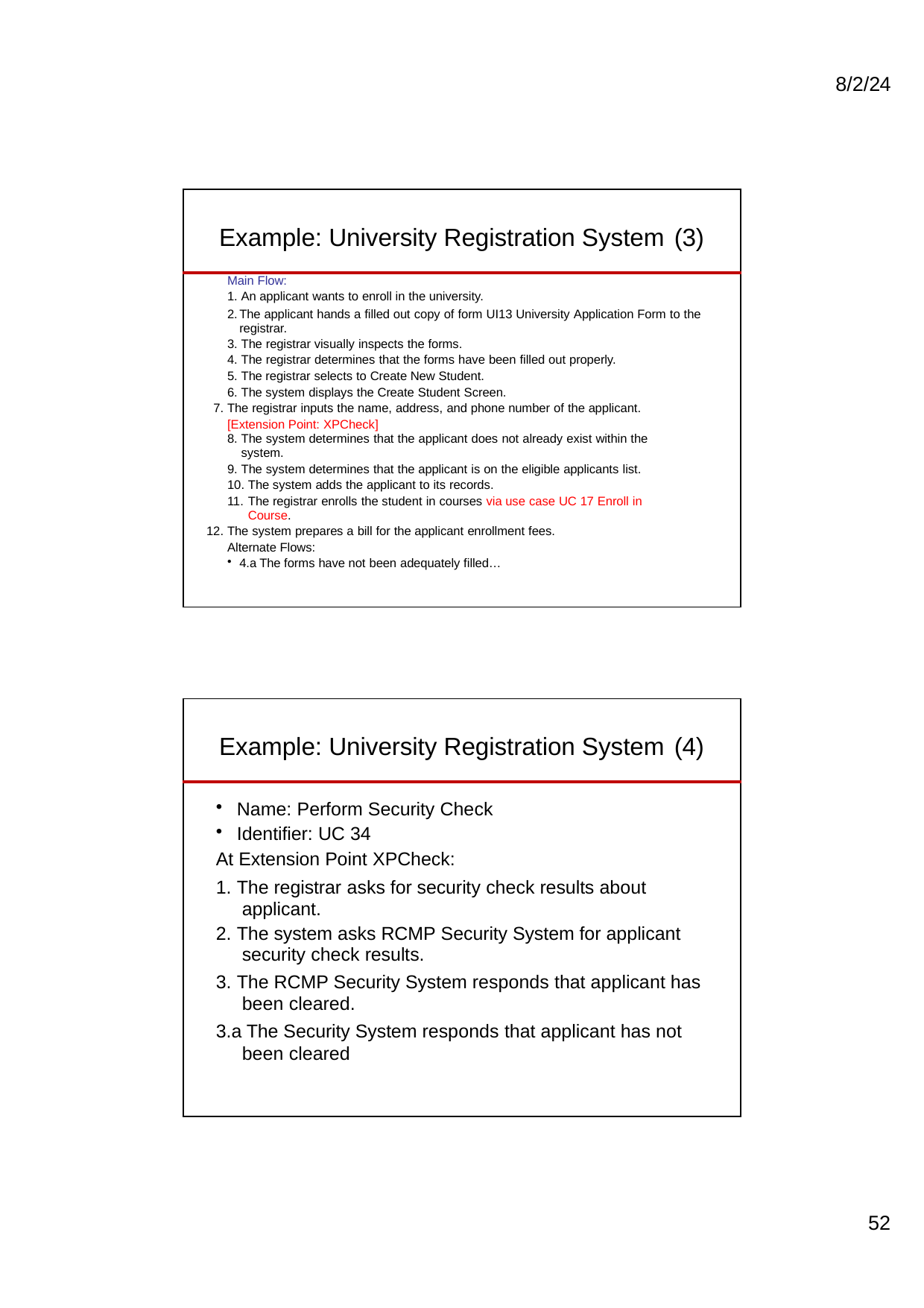

8/2/24
| Example: University Registration System | (3) |
| --- | --- |
| Main Flow: An applicant wants to enroll in the university. The applicant hands a filled out copy of form UI13 University Application Form to the registrar. The registrar visually inspects the forms. The registrar determines that the forms have been filled out properly. The registrar selects to Create New Student. The system displays the Create Student Screen. The registrar inputs the name, address, and phone number of the applicant. [Extension Point: XPCheck] The system determines that the applicant does not already exist within the system. The system determines that the applicant is on the eligible applicants list. The system adds the applicant to its records. The registrar enrolls the student in courses via use case UC 17 Enroll in Course. The system prepares a bill for the applicant enrollment fees. Alternate Flows: 4.a The forms have not been adequately filled… |  |
| Example: University Registration System | (4) |
| --- | --- |
| Name: Perform Security Check Identifier: UC 34 At Extension Point XPCheck: The registrar asks for security check results about applicant. The system asks RCMP Security System for applicant security check results. The RCMP Security System responds that applicant has been cleared. 3.a The Security System responds that applicant has not been cleared |  |
52